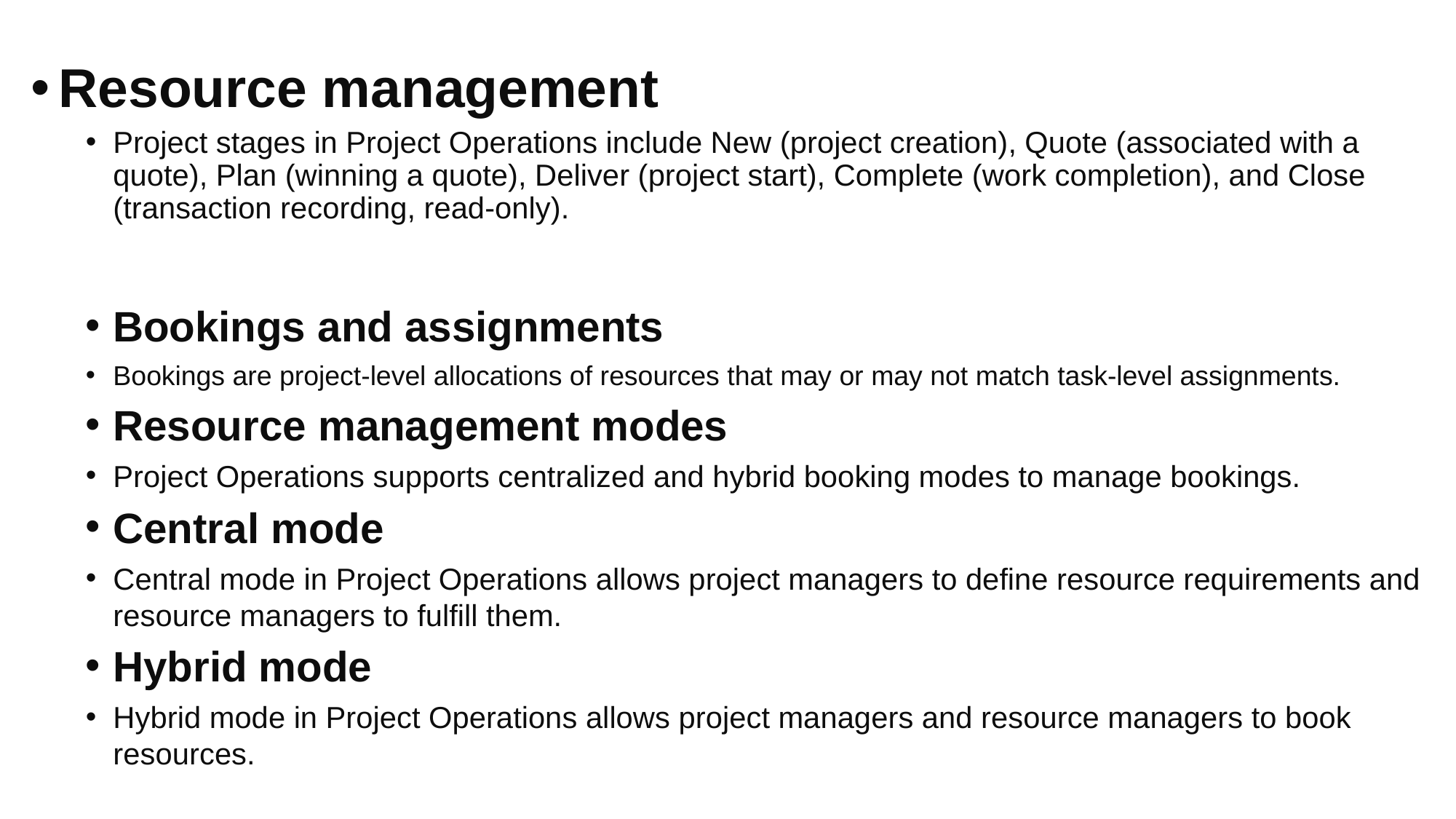

Resource management
Project stages in Project Operations include New (project creation), Quote (associated with a quote), Plan (winning a quote), Deliver (project start), Complete (work completion), and Close (transaction recording, read-only).

Bookings and assignments
Bookings are project-level allocations of resources that may or may not match task-level assignments.
Resource management modes
Project Operations supports centralized and hybrid booking modes to manage bookings.
Central mode
Central mode in Project Operations allows project managers to define resource requirements and resource managers to fulfill them.
Hybrid mode
Hybrid mode in Project Operations allows project managers and resource managers to book resources.